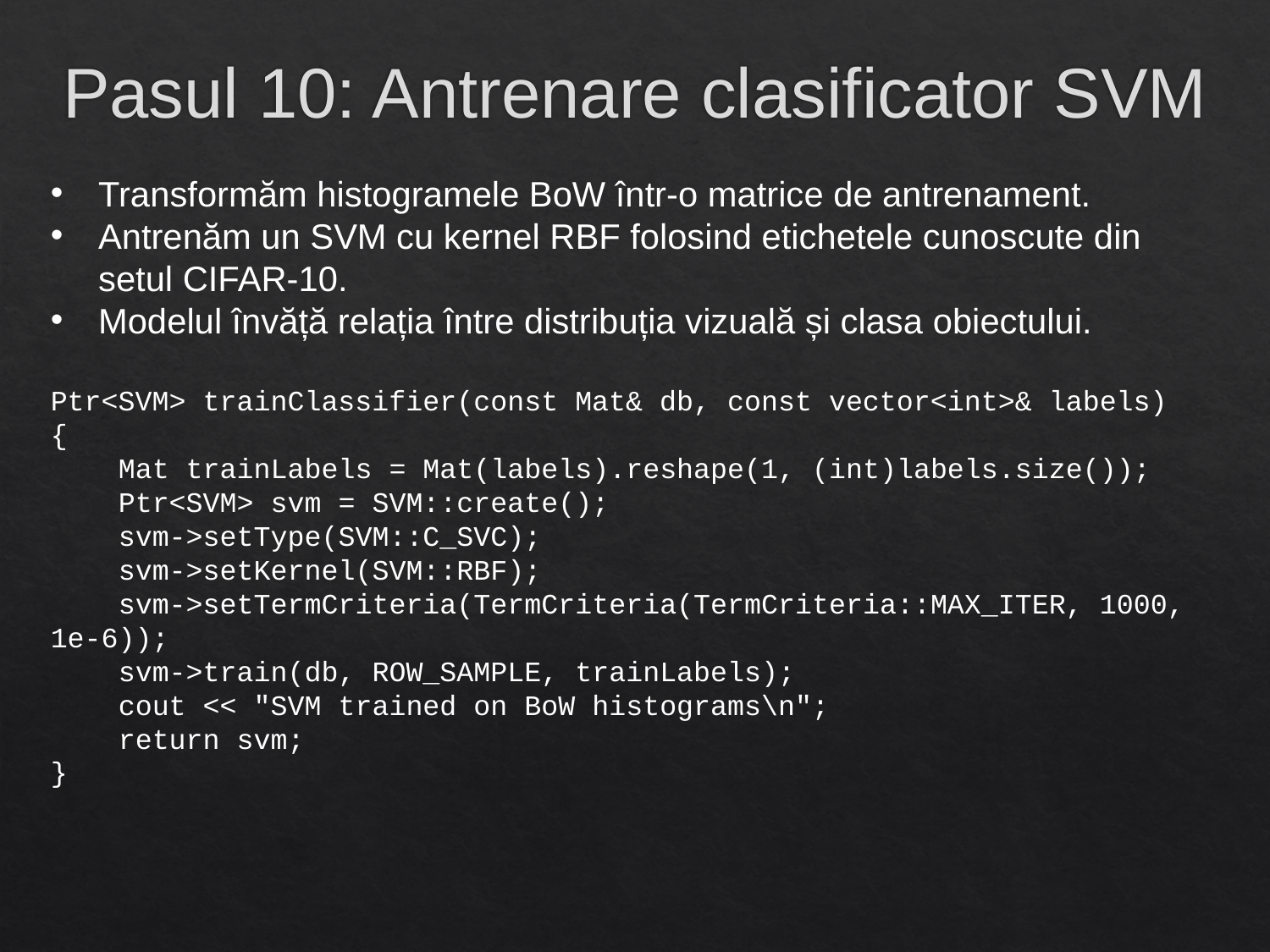

# Pasul 10: Antrenare clasificator SVM

Transformăm histogramele BoW într-o matrice de antrenament.
Antrenăm un SVM cu kernel RBF folosind etichetele cunoscute din setul CIFAR-10.
Modelul învăță relația între distribuția vizuală și clasa obiectului.

Ptr<SVM> trainClassifier(const Mat& db, const vector<int>& labels)
{
    Mat trainLabels = Mat(labels).reshape(1, (int)labels.size());
    Ptr<SVM> svm = SVM::create();
    svm->setType(SVM::C_SVC);
    svm->setKernel(SVM::RBF);
    svm->setTermCriteria(TermCriteria(TermCriteria::MAX_ITER, 1000, 1e-6));
    svm->train(db, ROW_SAMPLE, trainLabels);
    cout << "SVM trained on BoW histograms\n";
    return svm;
}